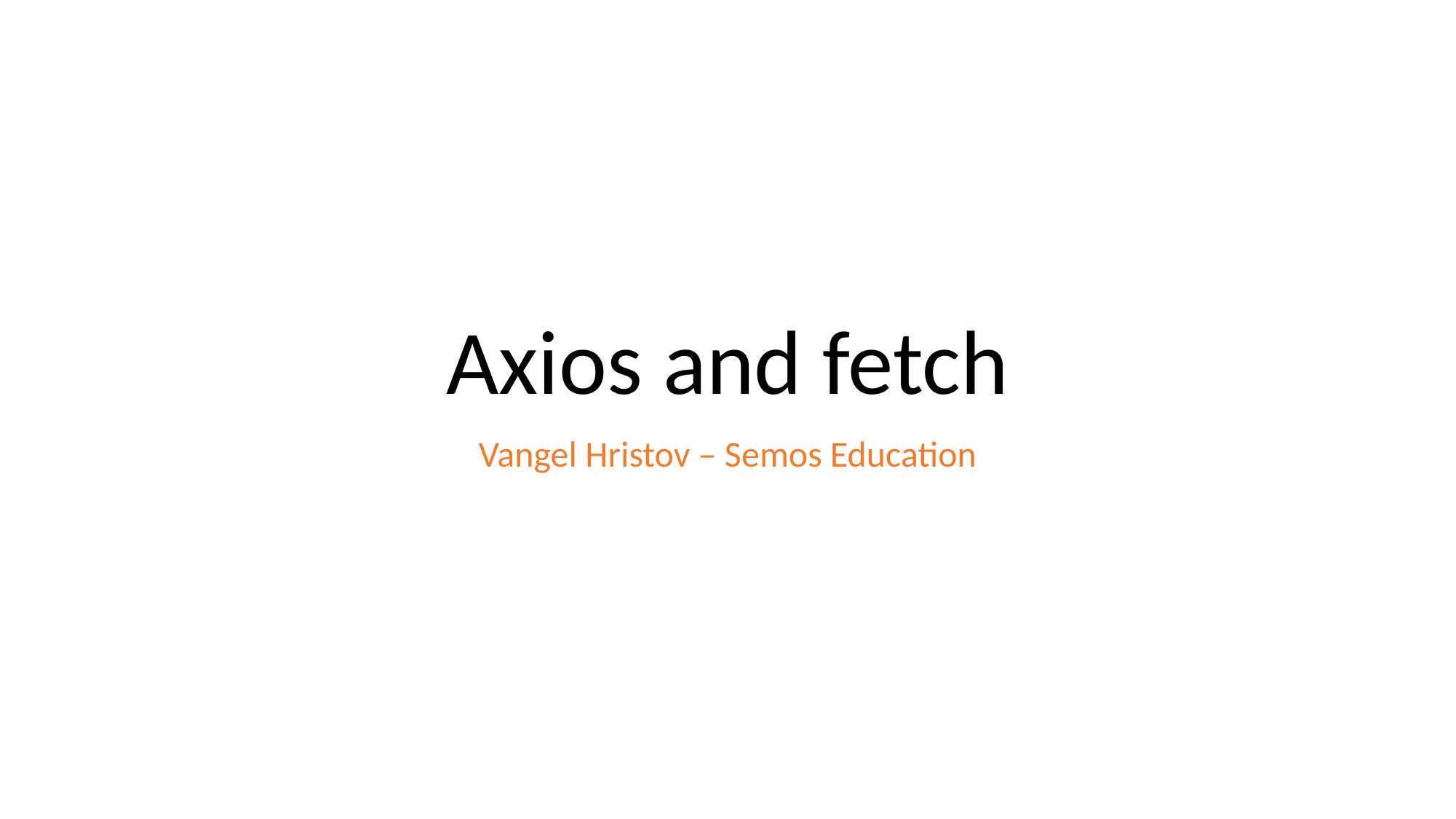

# Axios and fetch
Vangel Hristov – Semos Education